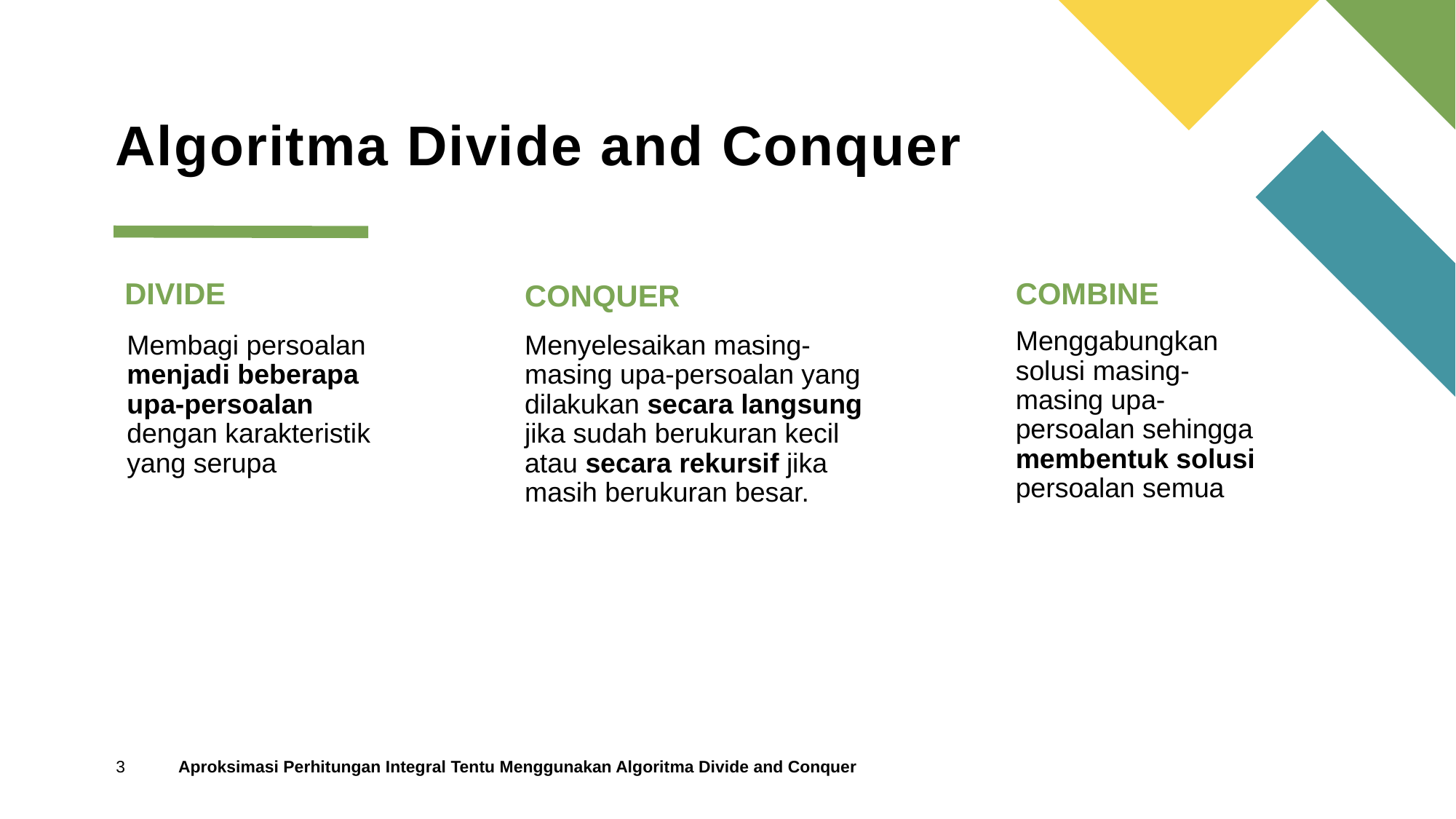

# Algoritma Divide and Conquer
COMBINE
DIVIDE
CONQUER
Menggabungkan solusi masing-masing upa-persoalan sehingga membentuk solusi persoalan semua
Membagi persoalan menjadi beberapa upa-persoalan dengan karakteristik yang serupa
Menyelesaikan masing-masing upa-persoalan yang dilakukan secara langsung jika sudah berukuran kecil atau secara rekursif jika masih berukuran besar.
3
Aproksimasi Perhitungan Integral Tentu Menggunakan Algoritma Divide and Conquer